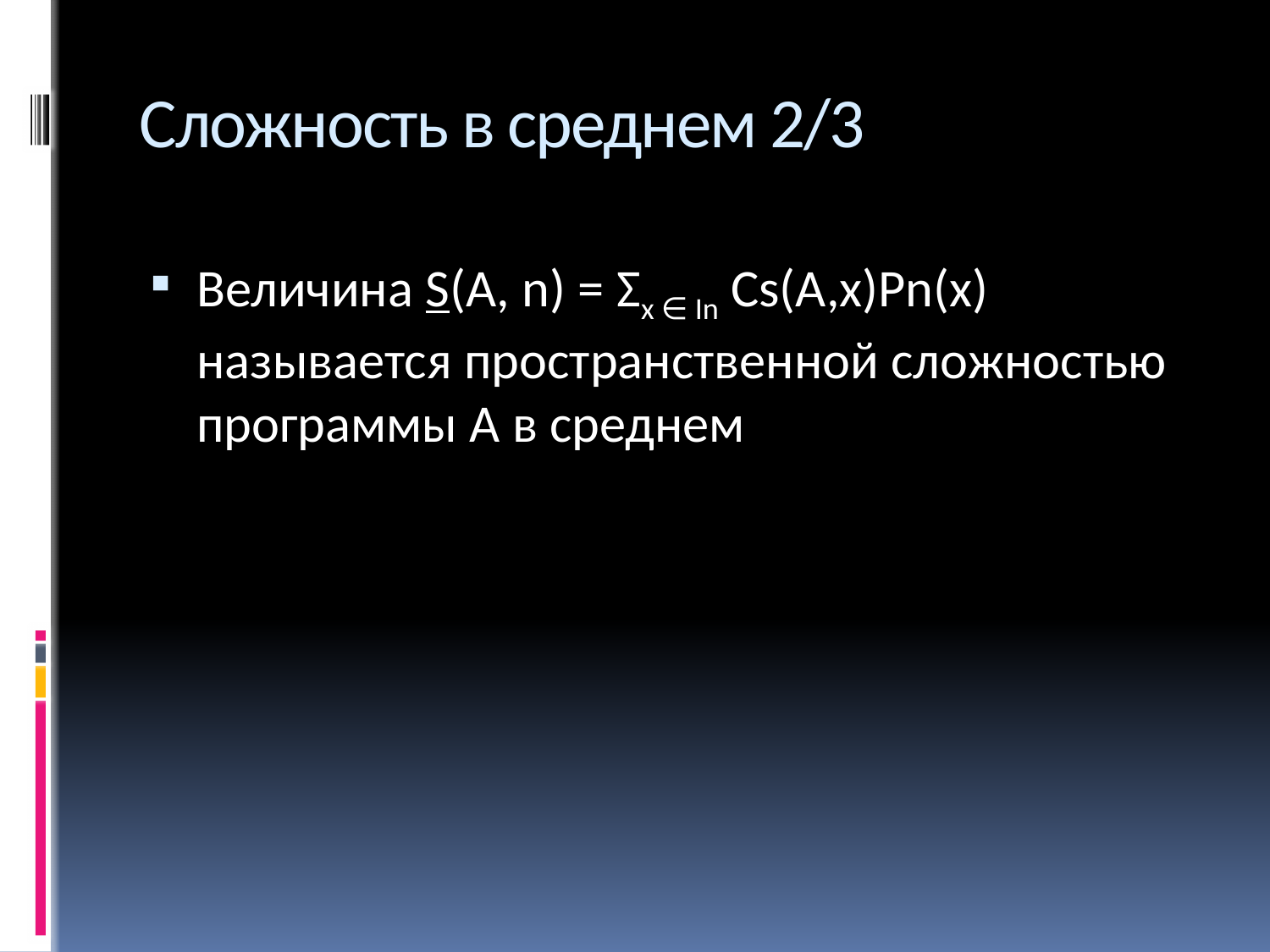

# Сложность в среднем 2/3
Величина S(A, n) = Σx ∈ In Cs(A,x)Pn(x) называется пространственной сложностью программы А в среднем